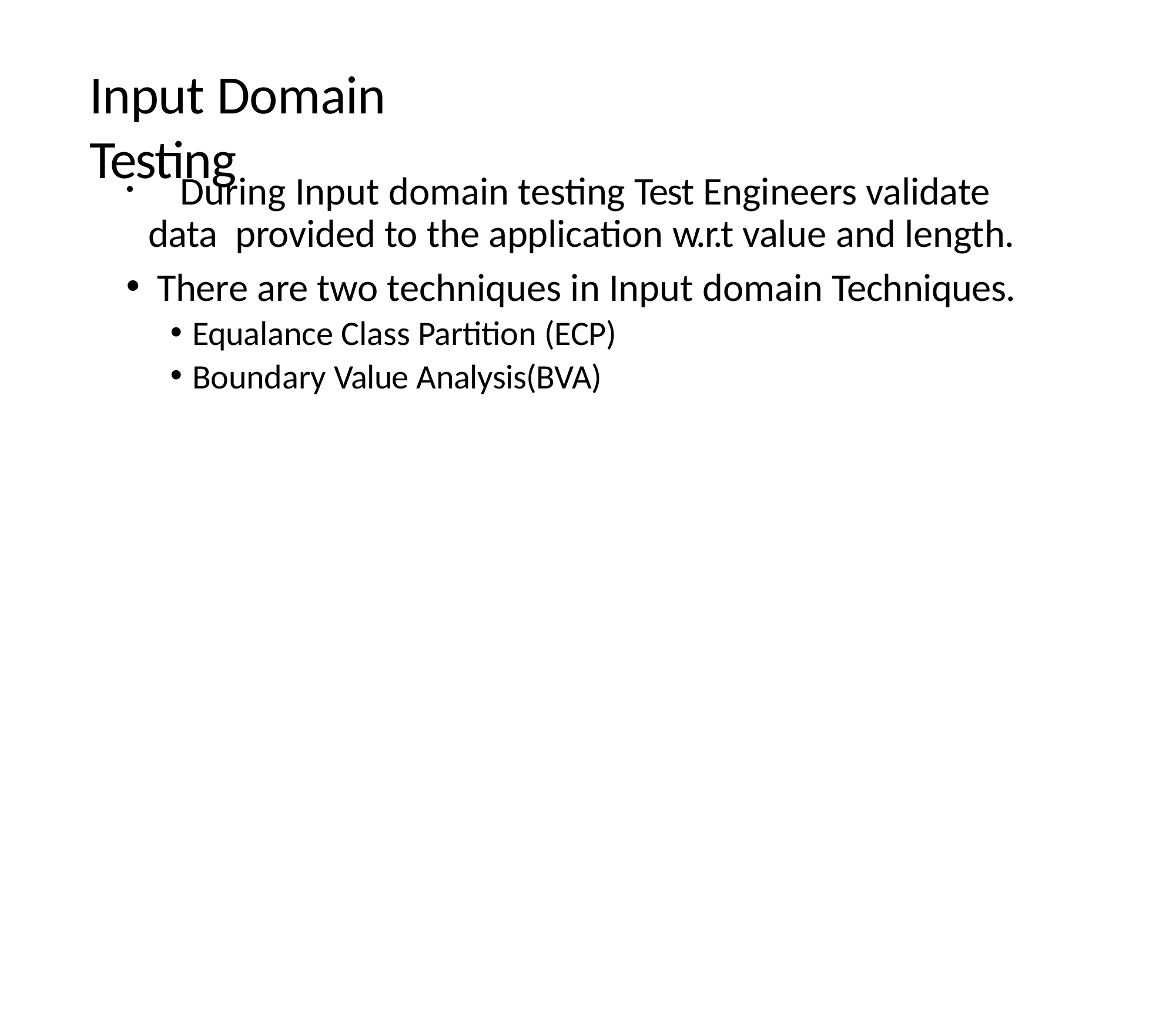

# Input Domain Testing
	During Input domain testing Test Engineers validate data  provided to the application w.r.t value and length.
There are two techniques in Input domain Techniques.
Equalance Class Partition (ECP)
Boundary Value Analysis(BVA)